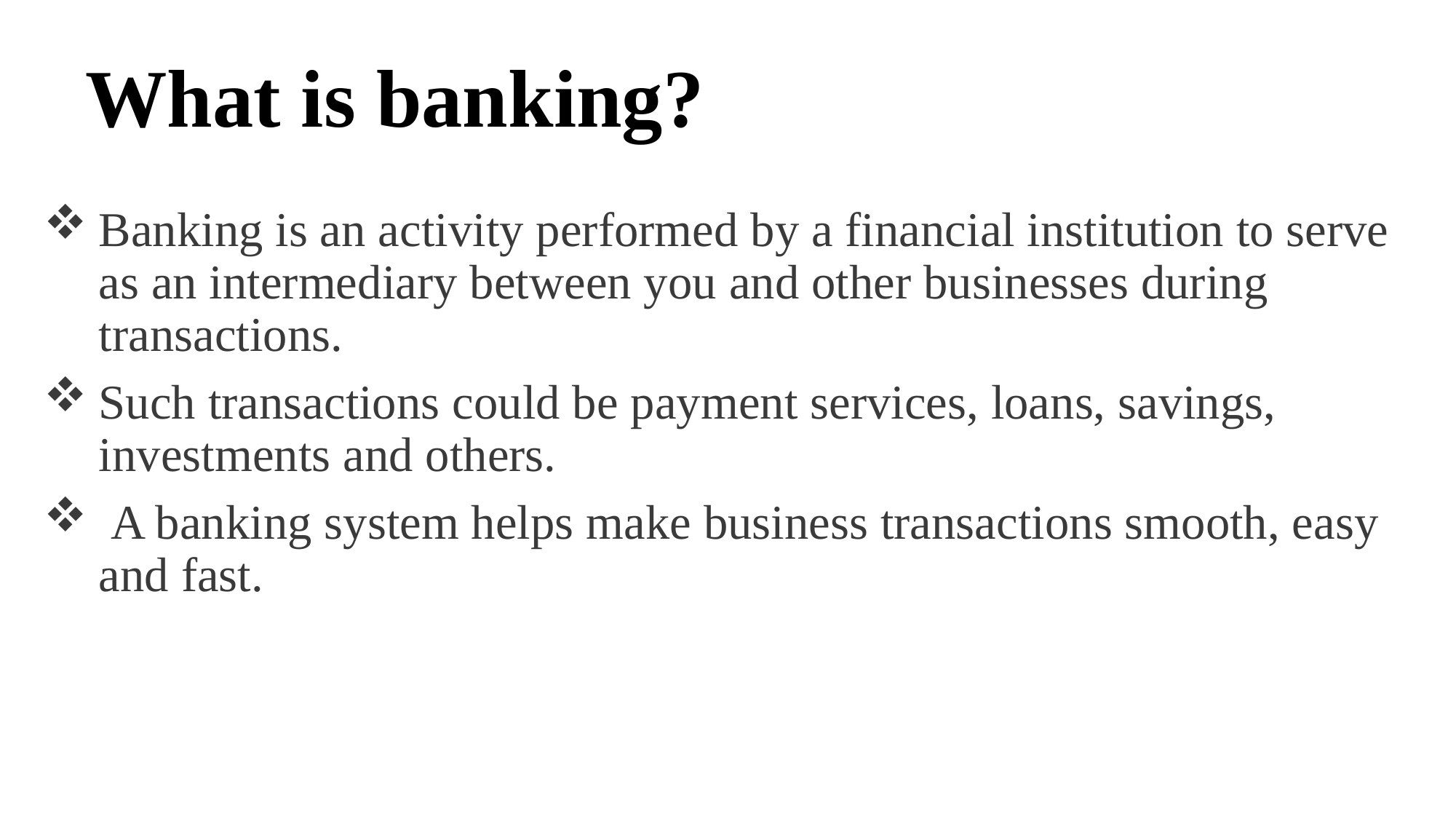

# What is banking?
Banking is an activity performed by a financial institution to serve as an intermediary between you and other businesses during transactions.
Such transactions could be payment services, loans, savings, investments and others.
 A banking system helps make business transactions smooth, easy and fast.